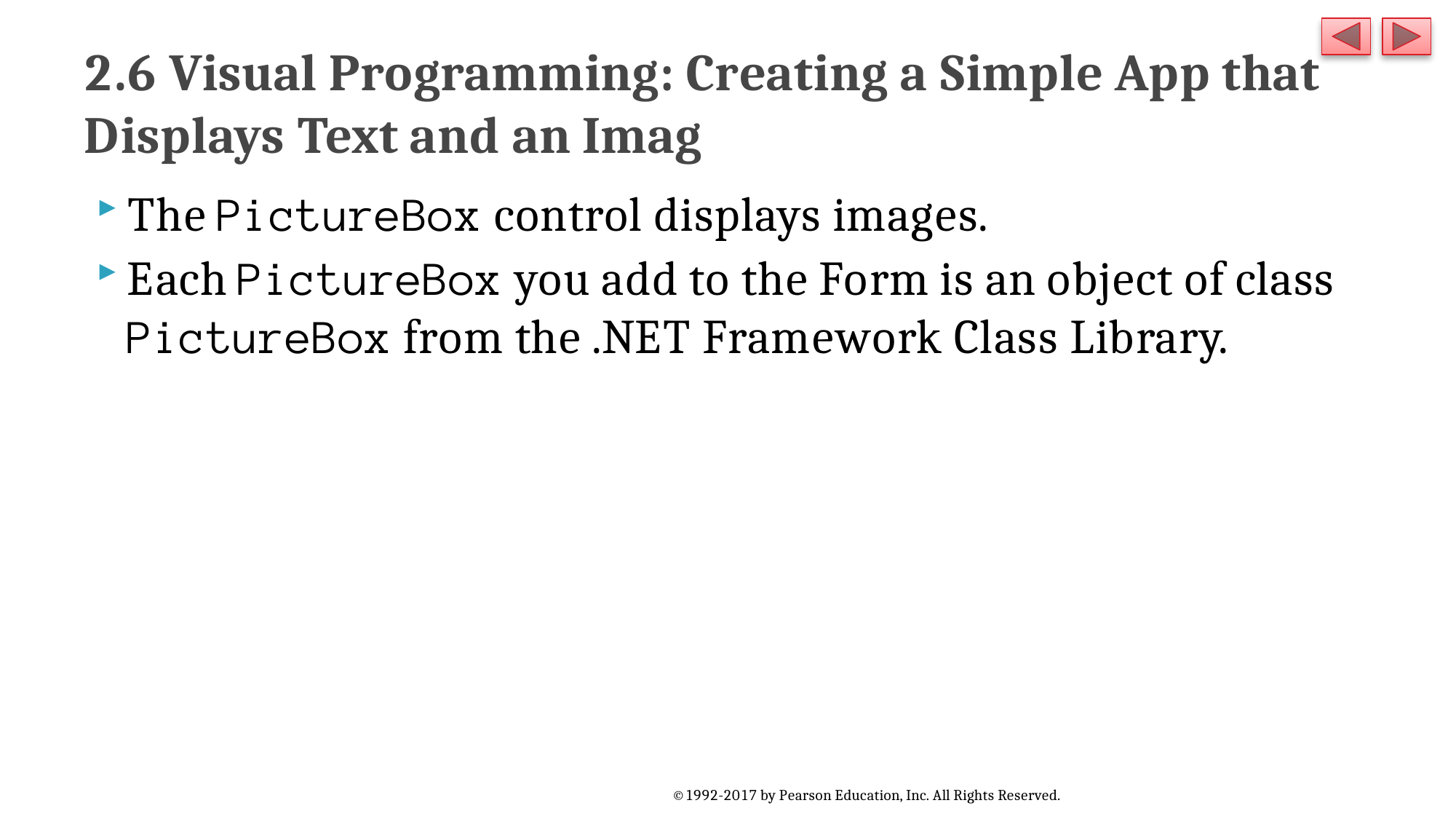

# 2.6 Visual Programming: Creating a Simple App that Displays Text and an Imag
The PictureBox control displays images.
Each PictureBox you add to the Form is an object of class PictureBox from the .NET Framework Class Library.

©1992-2017 by Pearson Education, Inc. All Rights Reserved.